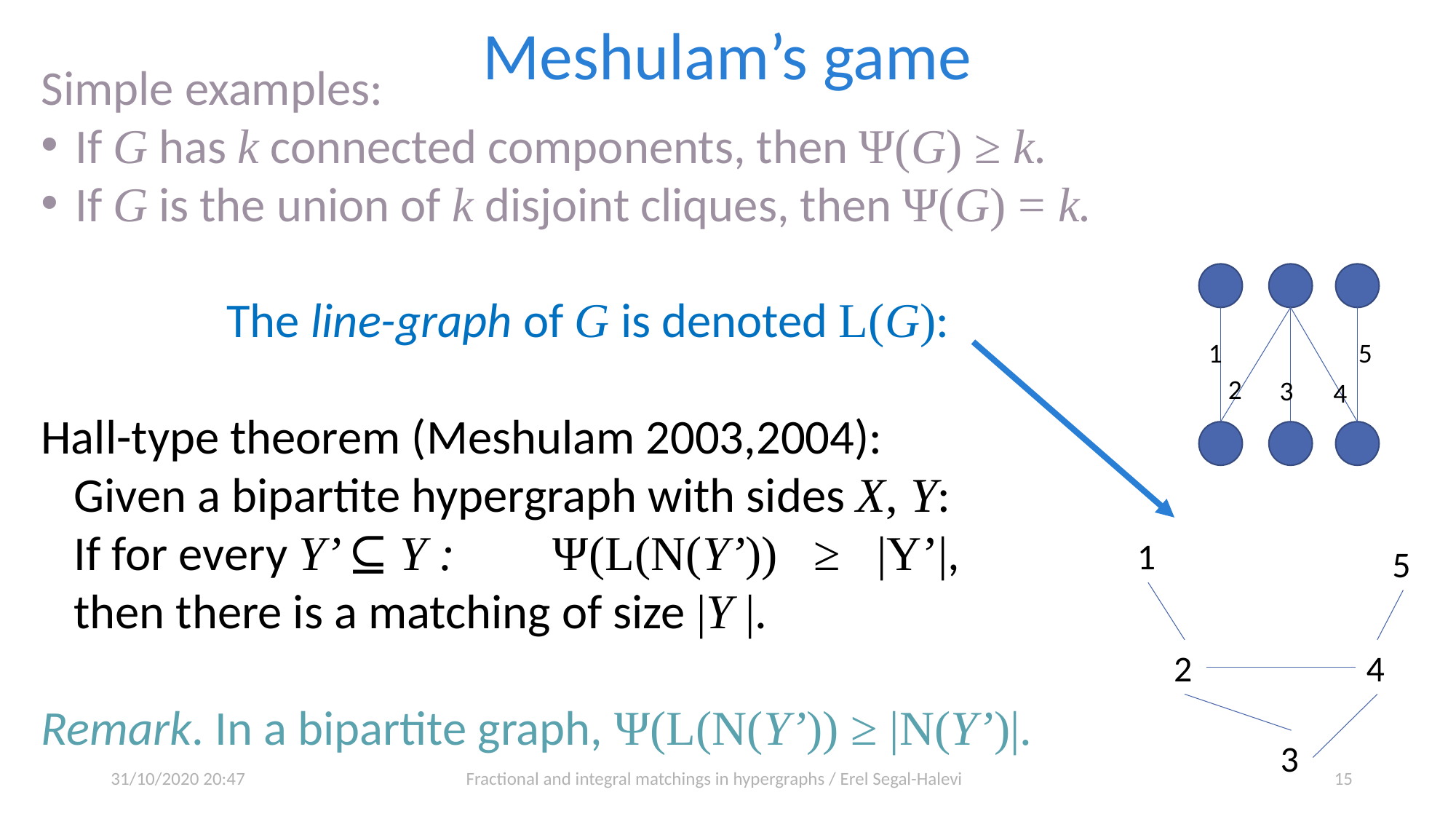

# Meshulam’s game
Simple examples:
If G has k connected components, then Ψ(G) ≥ k.
If G is the union of k disjoint cliques, then Ψ(G) = k.

                 The line-graph of G is denoted L(G):

Hall-type theorem (Meshulam 2003,2004):
   Given a bipartite hypergraph with sides X, Y:
   If for every Y’ ⊆ Y :        Ψ(L(N(Y’))   ≥   |Y’|,
   then there is a matching of size |Y |.
Remark. In a bipartite graph, Ψ(L(N(Y’)) ≥ |N(Y’)|.

1
5
2
3
4

1
5
2
4
3
31/10/2020 20:47
Fractional and integral matchings in hypergraphs / Erel Segal-Halevi
15